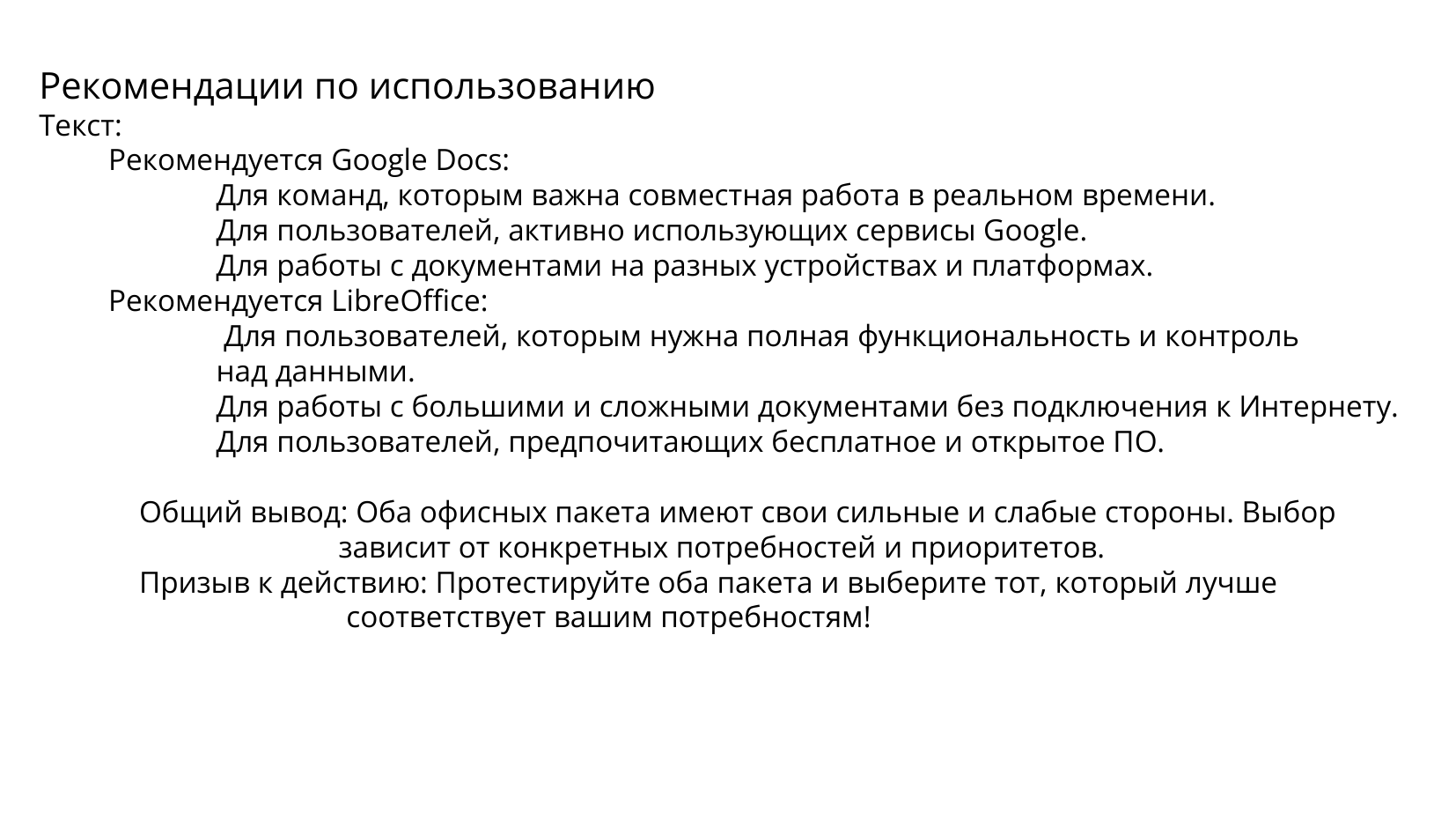

Рекомендации по использованию
Текст:
         Рекомендуется Google Docs:
                       Для команд, которым важна совместная работа в реальном времени.
                       Для пользователей, активно использующих сервисы Google.
                       Для работы с документами на разных устройствах и платформах.
         Рекомендуется LibreOffice:
                        Для пользователей, которым нужна полная функциональность и контроль
                       над данными.
                       Для работы с большими и сложными документами без подключения к Интернету.
                       Для пользователей, предпочитающих бесплатное и открытое ПО.

             Общий вывод: Оба офисных пакета имеют свои сильные и слабые стороны. Выбор                                                            зависит от конкретных потребностей и приоритетов.
             Призыв к действию: Протестируйте оба пакета и выберите тот, который лучше                                                                    соответствует вашим потребностям!